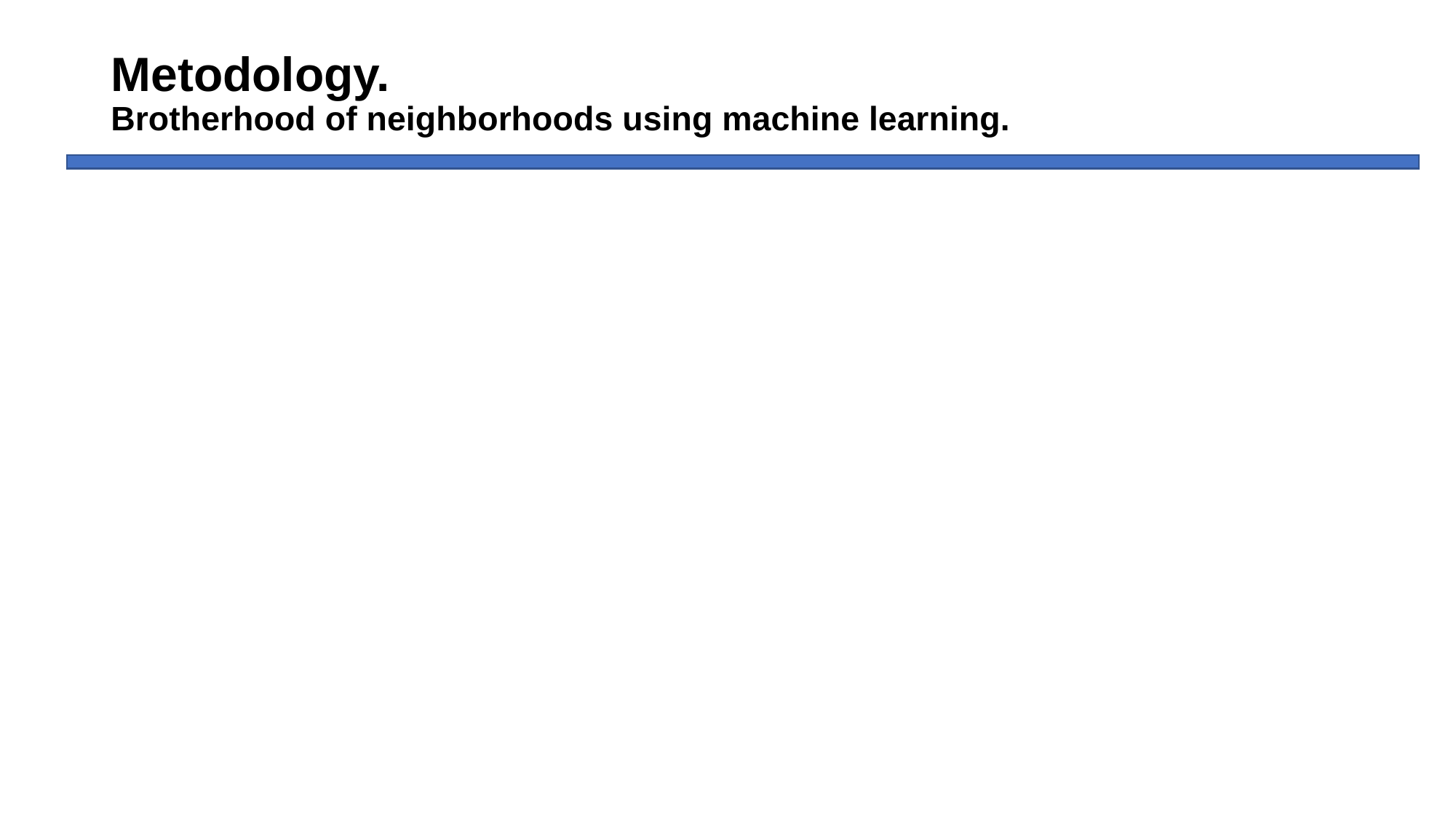

# Metodology. Brotherhood of neighborhoods using machine learning.